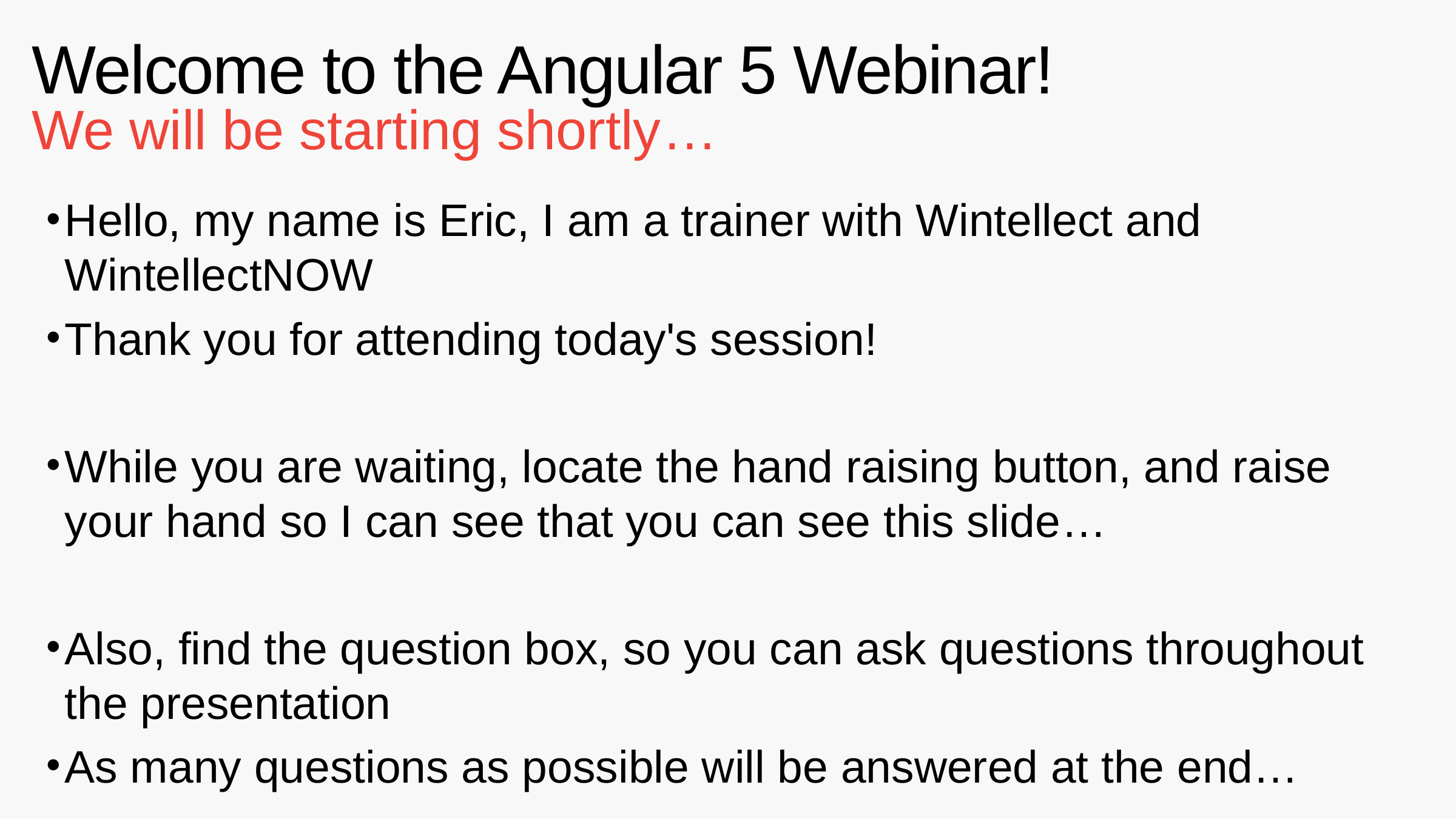

# Welcome to the Angular 5 Webinar!
We will be starting shortly…
Hello, my name is Eric, I am a trainer with Wintellect and WintellectNOW
Thank you for attending today's session!

While you are waiting, locate the hand raising button, and raise your hand so I can see that you can see this slide…

Also, find the question box, so you can ask questions throughout the presentation
As many questions as possible will be answered at the end…